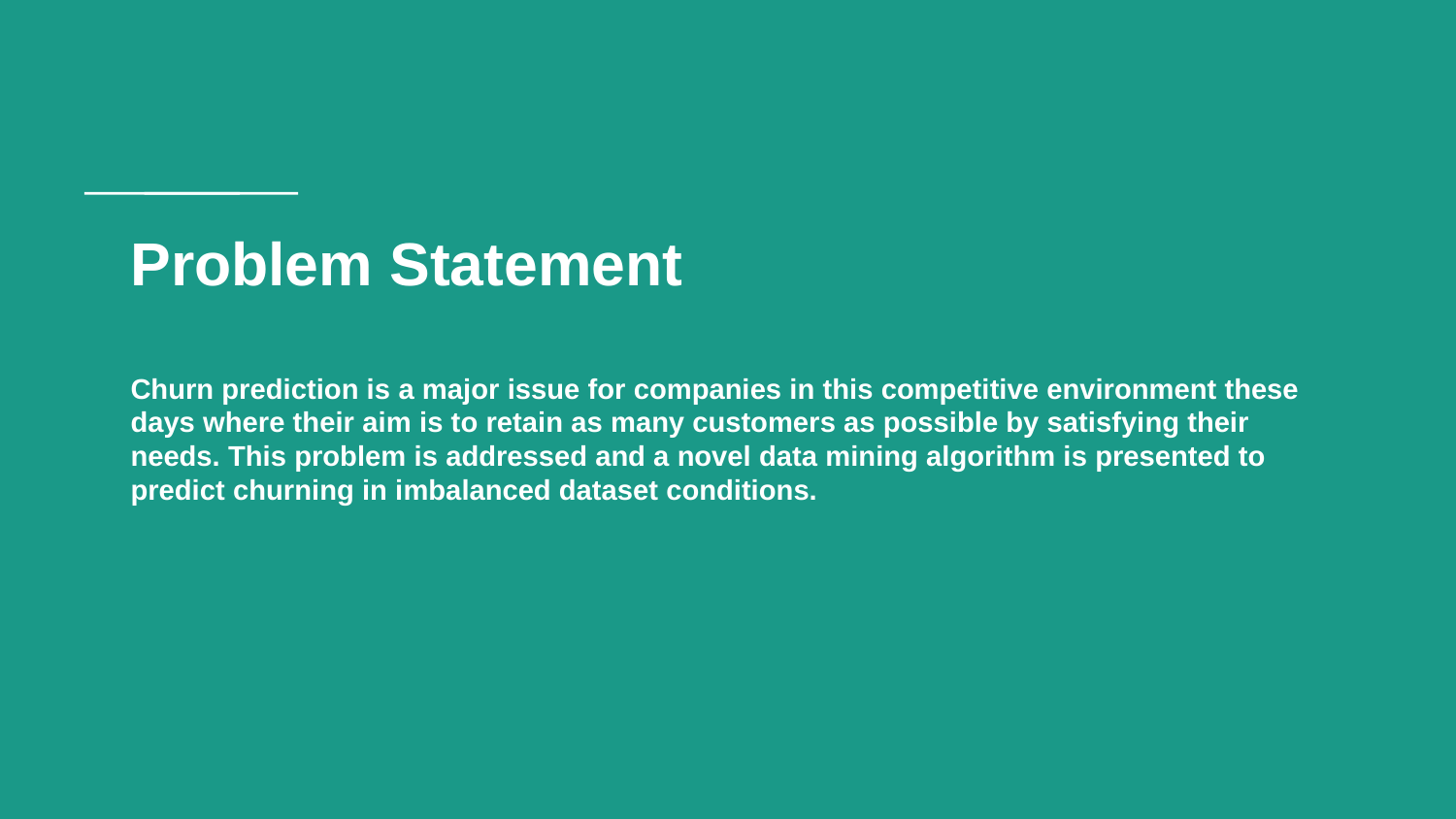

# Problem Statement

Churn prediction is a major issue for companies in this competitive environment these days where their aim is to retain as many customers as possible by satisfying their needs. This problem is addressed and a novel data mining algorithm is presented to predict churning in imbalanced dataset conditions.